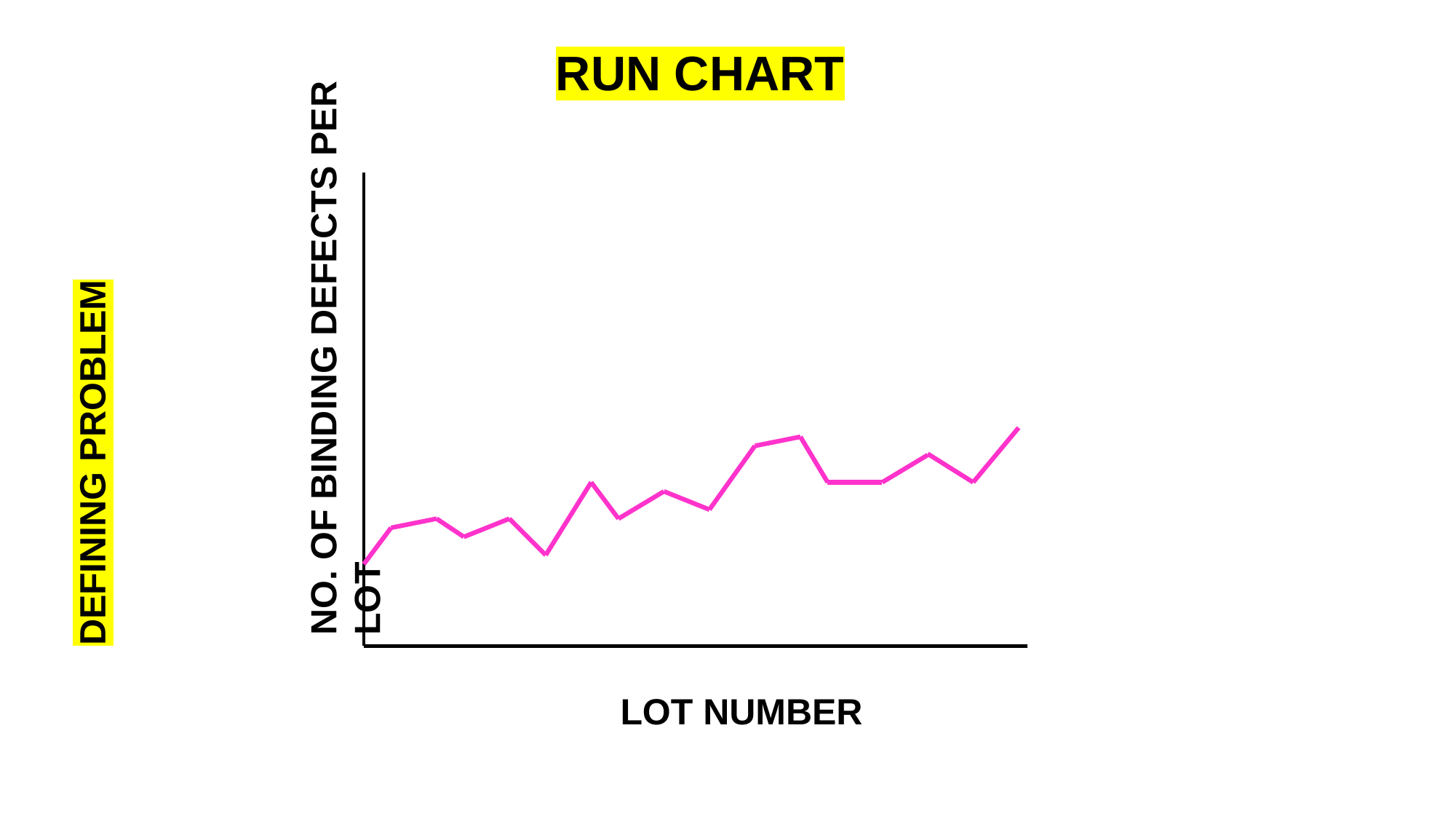

RUN CHART
DEFINING PROBLEM
NO. OF BINDING DEFECTS PER LOT
LOT NUMBER